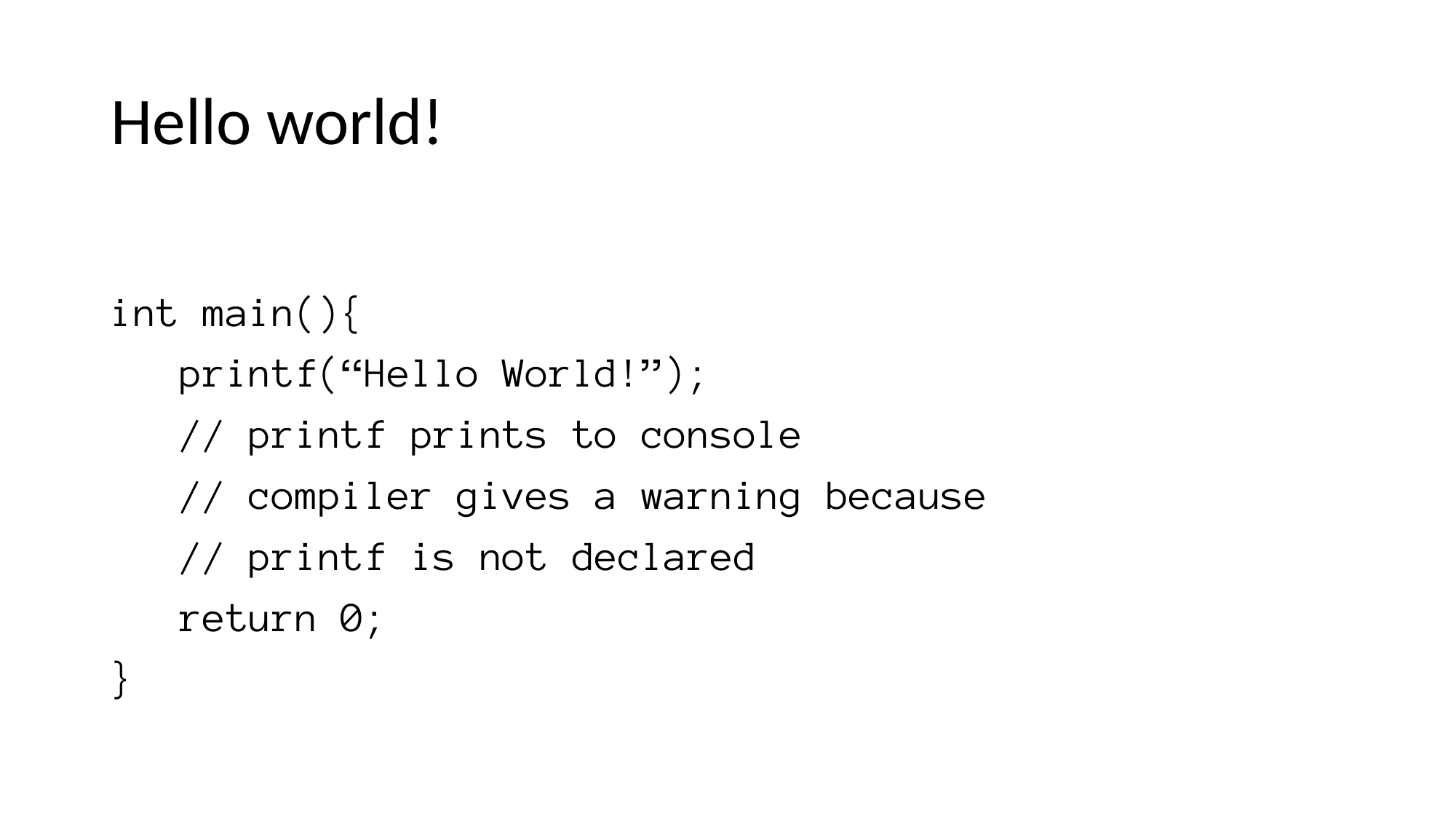

# Hello world!

int main(){
   printf(“Hello World!”);
   // printf prints to console
   // compiler gives a warning because
   // printf is not declared
   return 0;
}